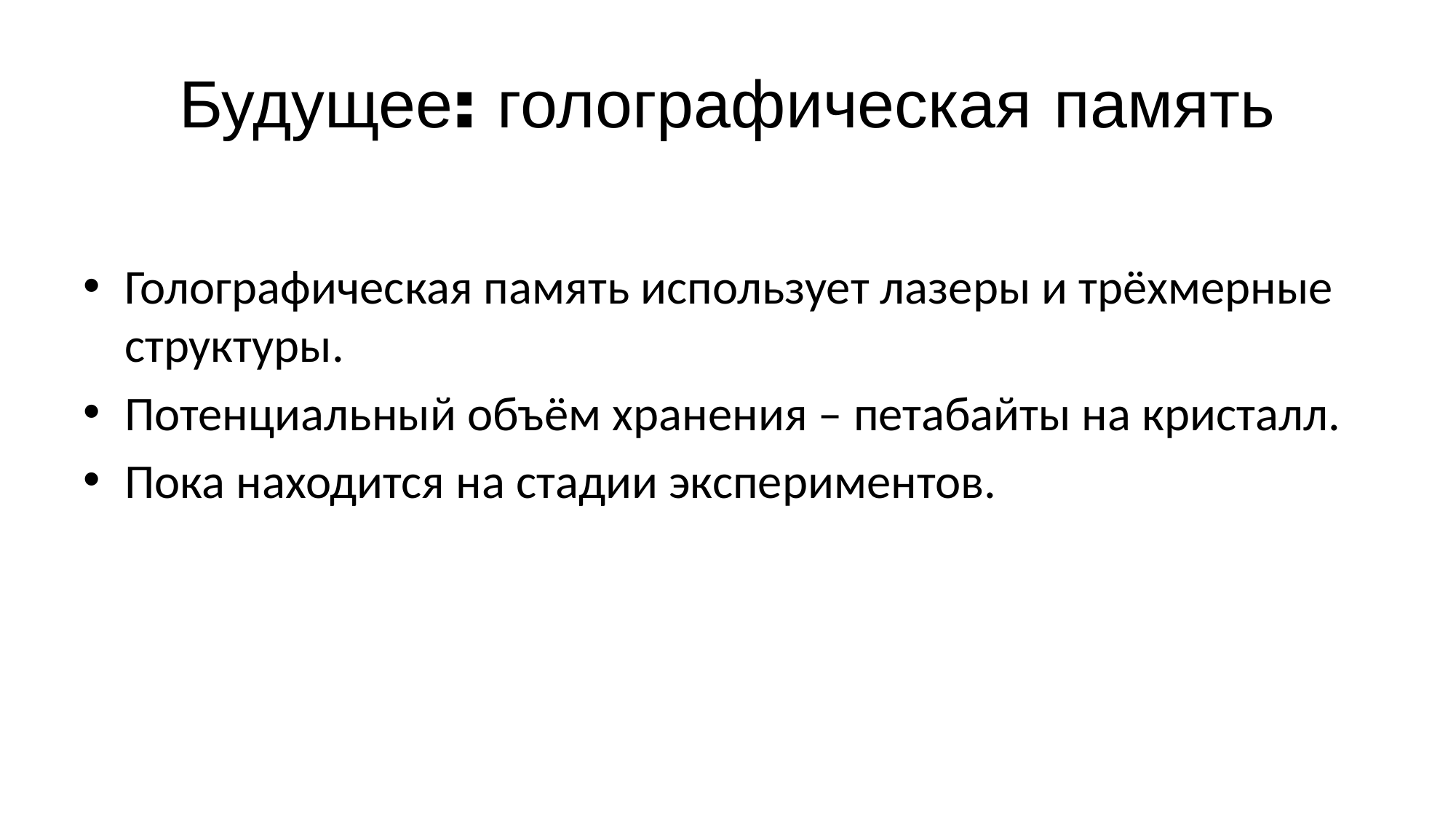

# Будущее: голографическая память
Голографическая память использует лазеры и трёхмерные структуры.
Потенциальный объём хранения – петабайты на кристалл.
Пока находится на стадии экспериментов.